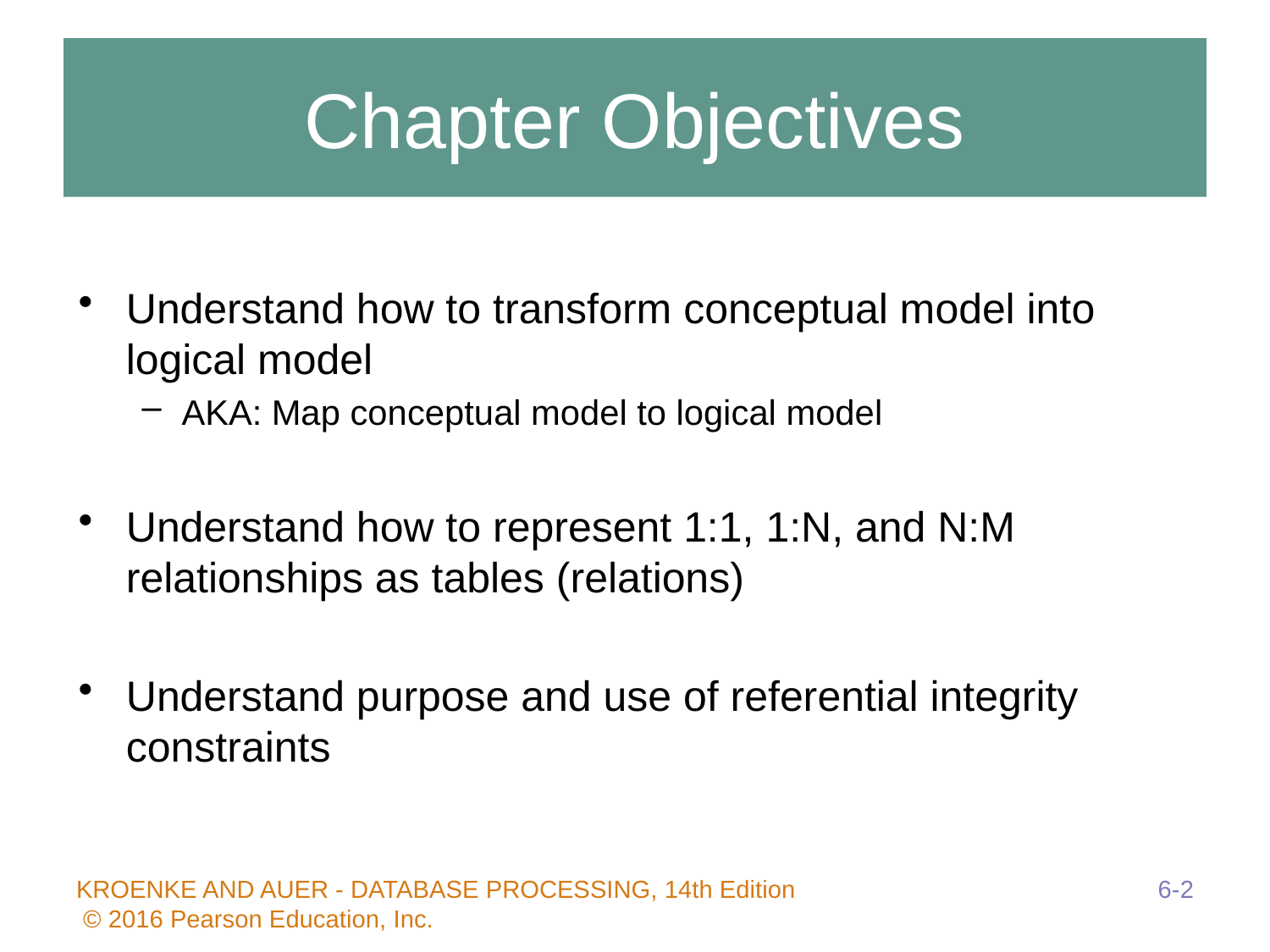

# Chapter Objectives
Understand how to transform conceptual model into logical model
AKA: Map conceptual model to logical model

Understand how to represent 1:1, 1:N, and N:M relationships as tables (relations)

Understand purpose and use of referential integrity constraints

6-2

KROENKE AND AUER - DATABASE PROCESSING, 14th Edition  © 2016 Pearson Education, Inc.